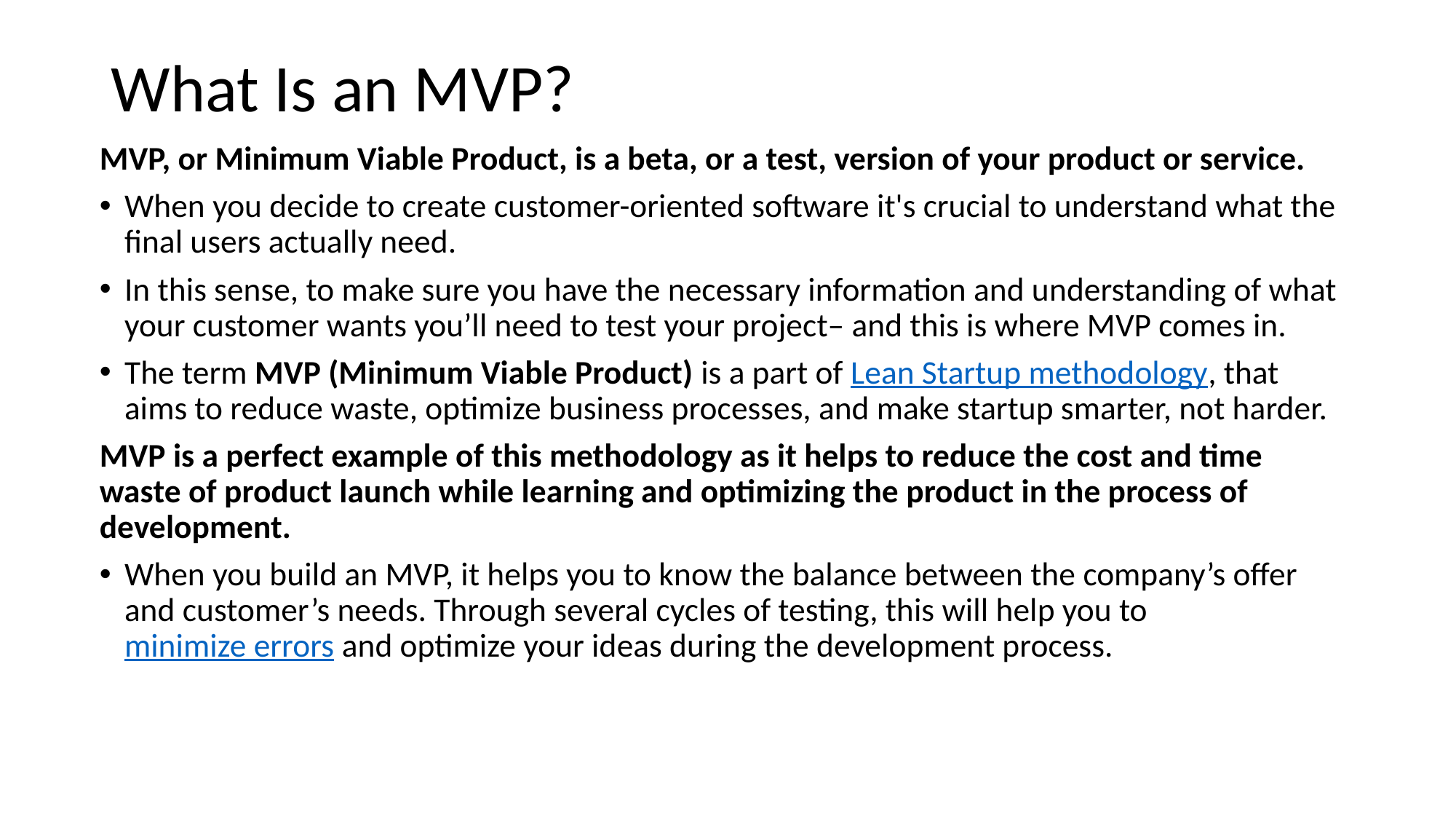

# What Is an MVP?
MVP, or Minimum Viable Product, is a beta, or a test, version of your product or service.
When you decide to create customer-oriented software it's crucial to understand what the final users actually need.
In this sense, to make sure you have the necessary information and understanding of what your customer wants you’ll need to test your project– and this is where MVP comes in.
The term MVP (Minimum Viable Product) is a part of Lean Startup methodology, that aims to reduce waste, optimize business processes, and make startup smarter, not harder.
MVP is a perfect example of this methodology as it helps to reduce the cost and time waste of product launch while learning and optimizing the product in the process of development.
When you build an MVP, it helps you to know the balance between the company’s offer and customer’s needs. Through several cycles of testing, this will help you to minimize errors and optimize your ideas during the development process.